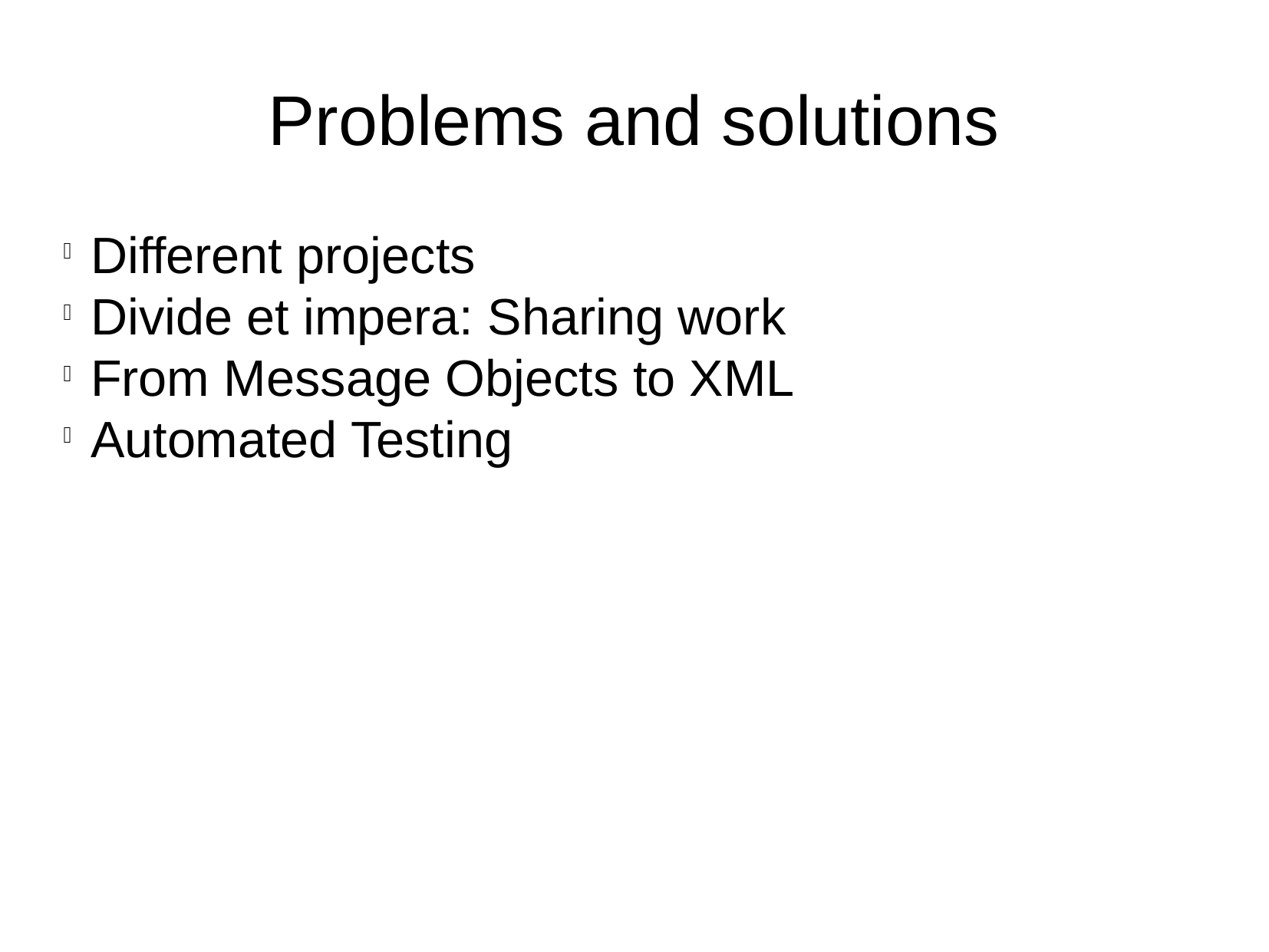

Problems and solutions
Different projects
Divide et impera: Sharing work
From Message Objects to XML
Automated Testing